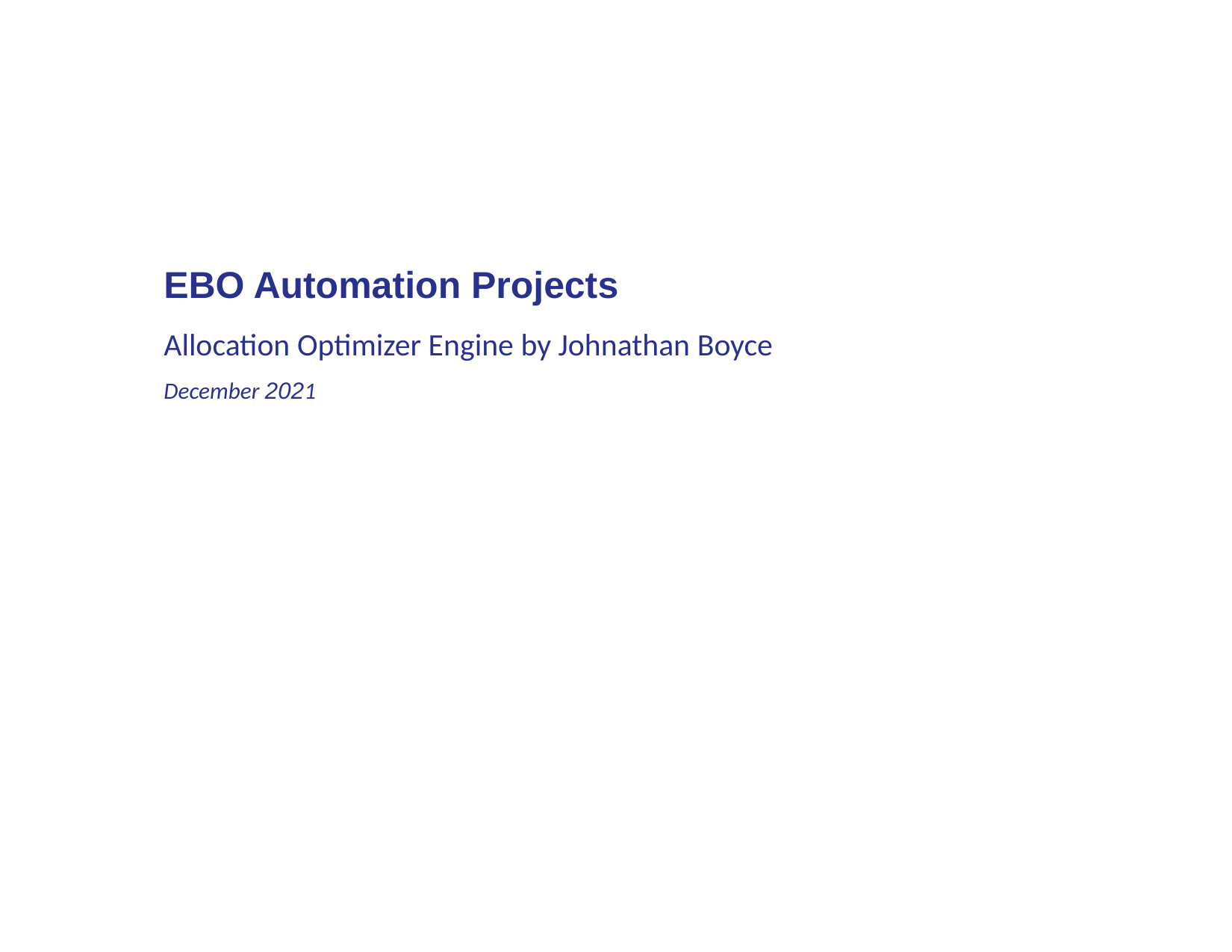

EBO Automation Projects
Allocation Optimizer Engine by Johnathan Boyce
December 2021